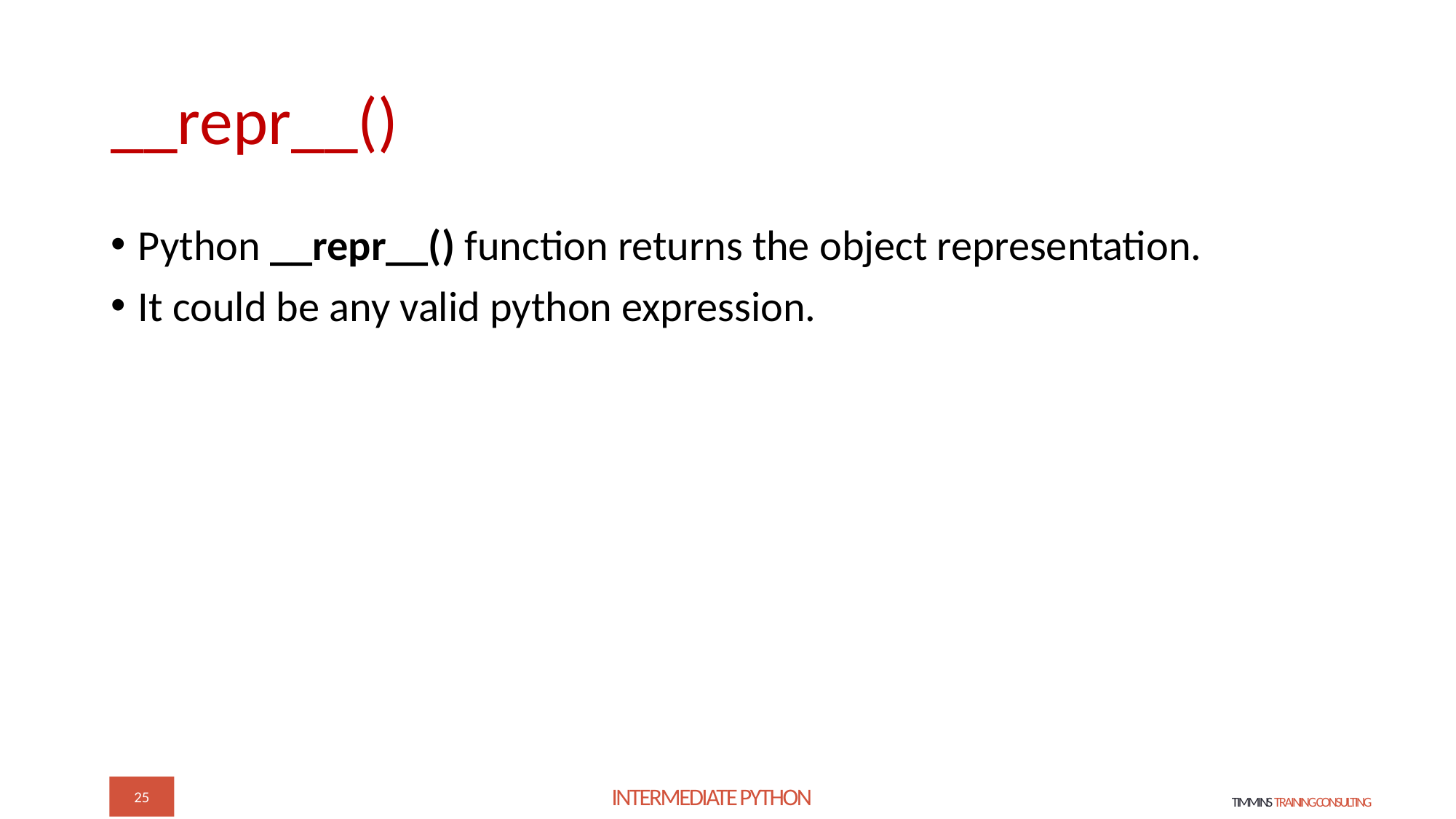

# __repr__()
Python __repr__() function returns the object representation.
It could be any valid python expression.